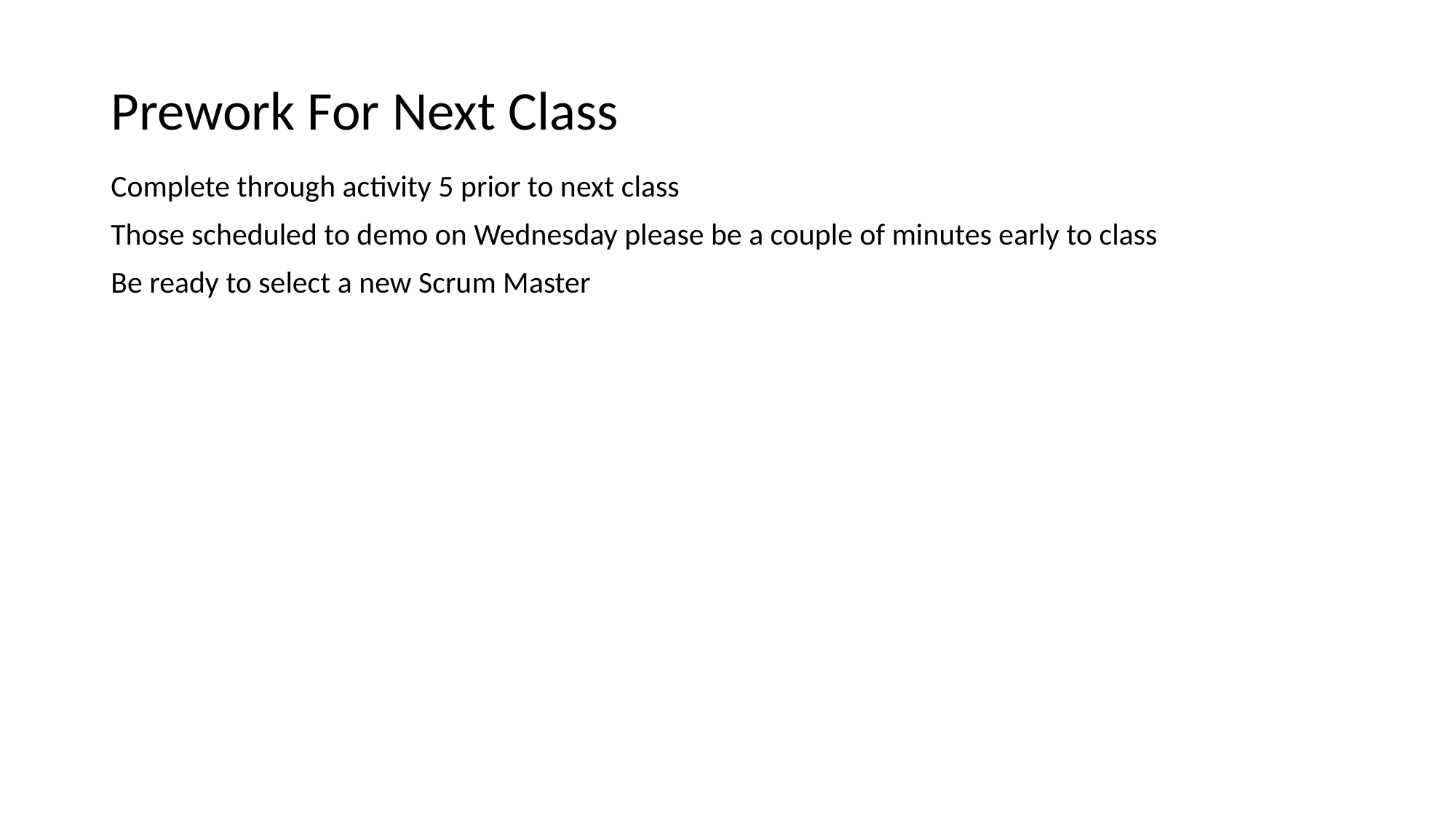

# Prework For Next Class
Complete through activity 5 prior to next class
Those scheduled to demo on Wednesday please be a couple of minutes early to class
Be ready to select a new Scrum Master